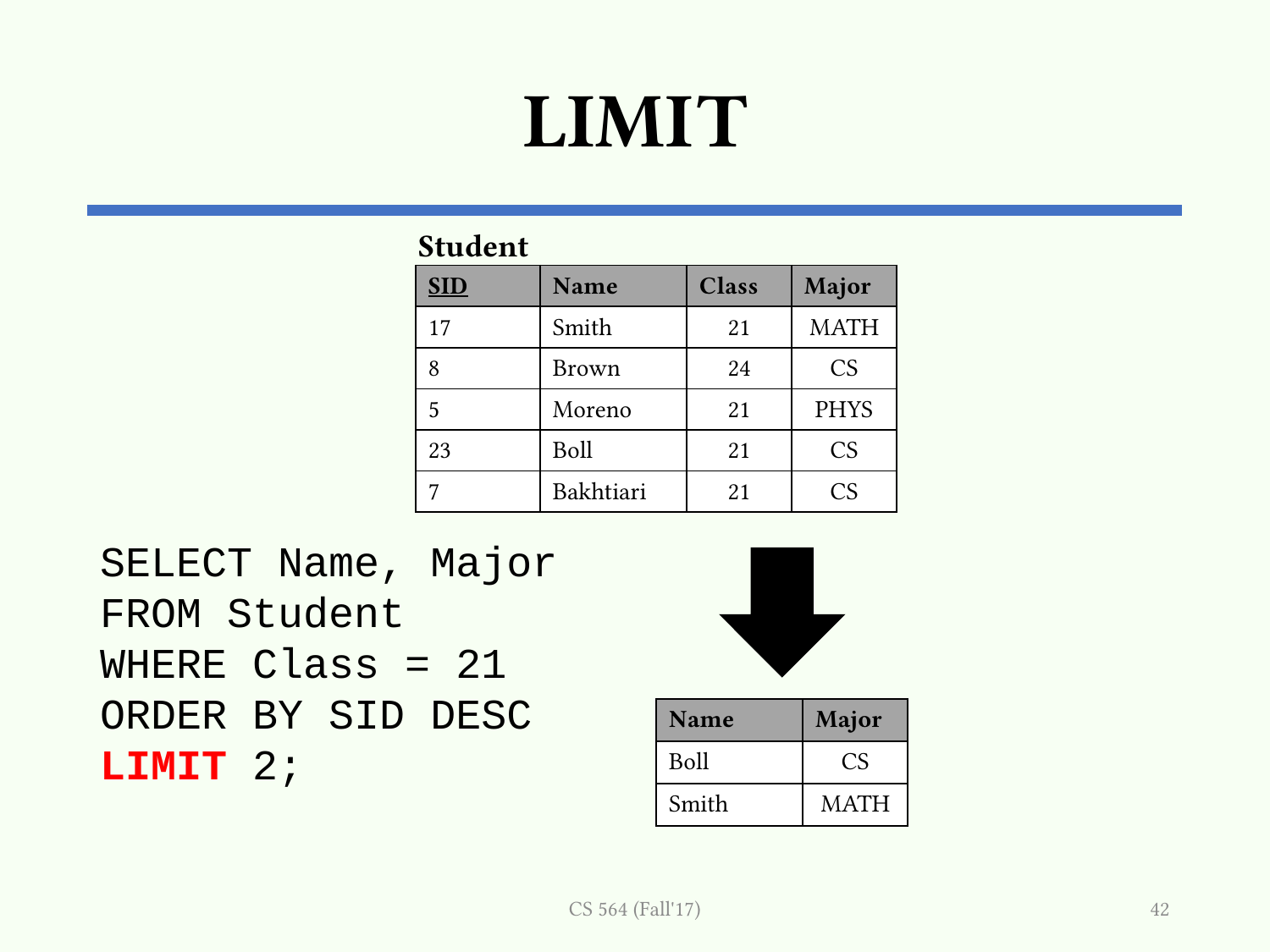

# LIMIT
Student
| SID | Name | Class | Major |
| --- | --- | --- | --- |
| 17 | Smith | 21 | MATH |
| 8 | Brown | 24 | CS |
| 5 | Moreno | 21 | PHYS |
| 23 | Boll | 21 | CS |
| 7 | Bakhtiari | 21 | CS |
SELECT Name, Major
FROM Student
WHERE Class = 21
ORDER BY SID DESC
LIMIT 2;

| Name | Major |
| --- | --- |
| Boll | CS |
| Smith | MATH |
CS 564 (Fall'17)
42